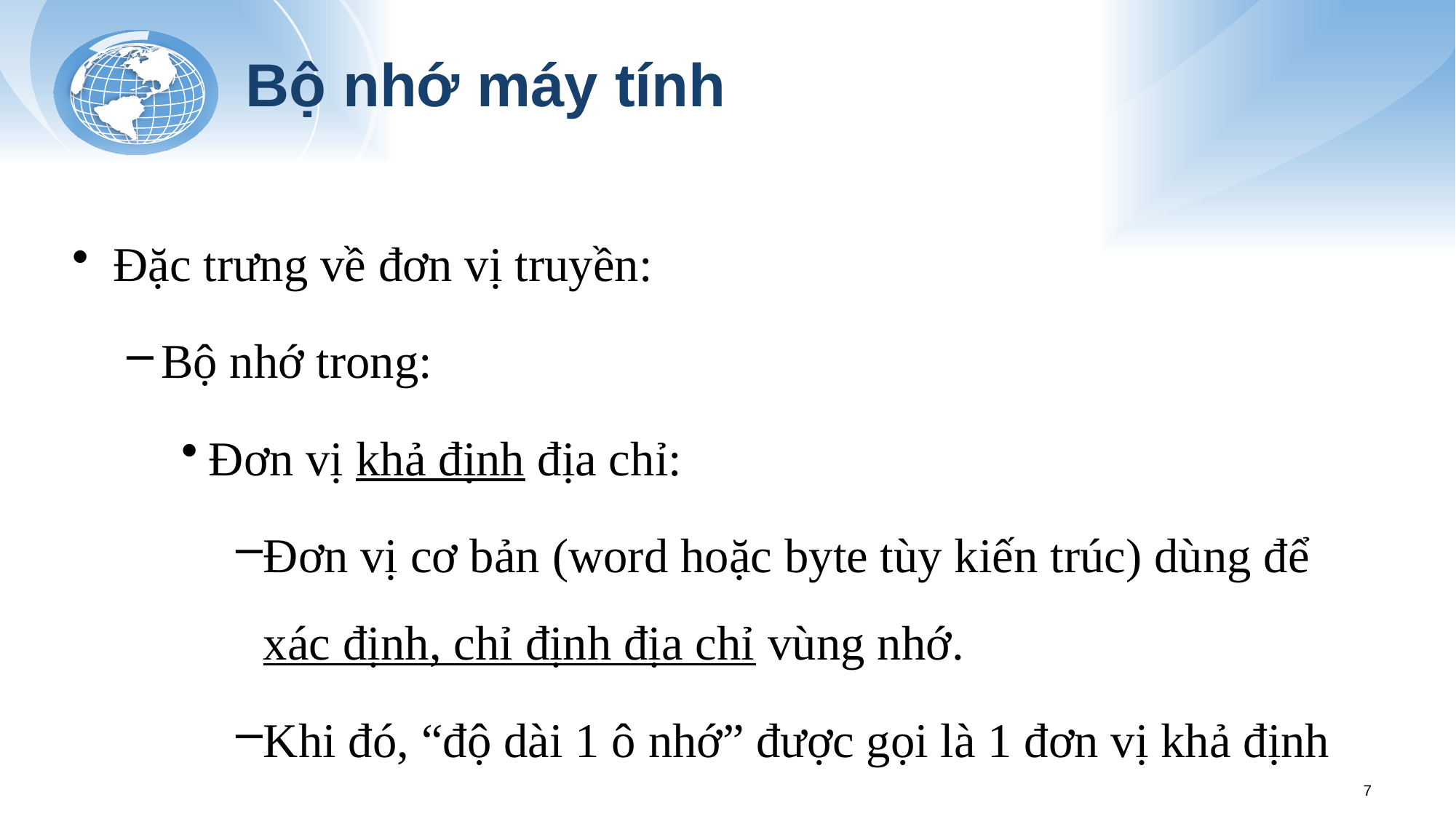

# Bộ nhớ máy tính
Đặc trưng về đơn vị truyền:
Bộ nhớ trong:
Đơn vị khả định địa chỉ:
Đơn vị cơ bản (word hoặc byte tùy kiến trúc) dùng để xác định, chỉ định địa chỉ vùng nhớ.
Khi đó, “độ dài 1 ô nhớ” được gọi là 1 đơn vị khả định
7